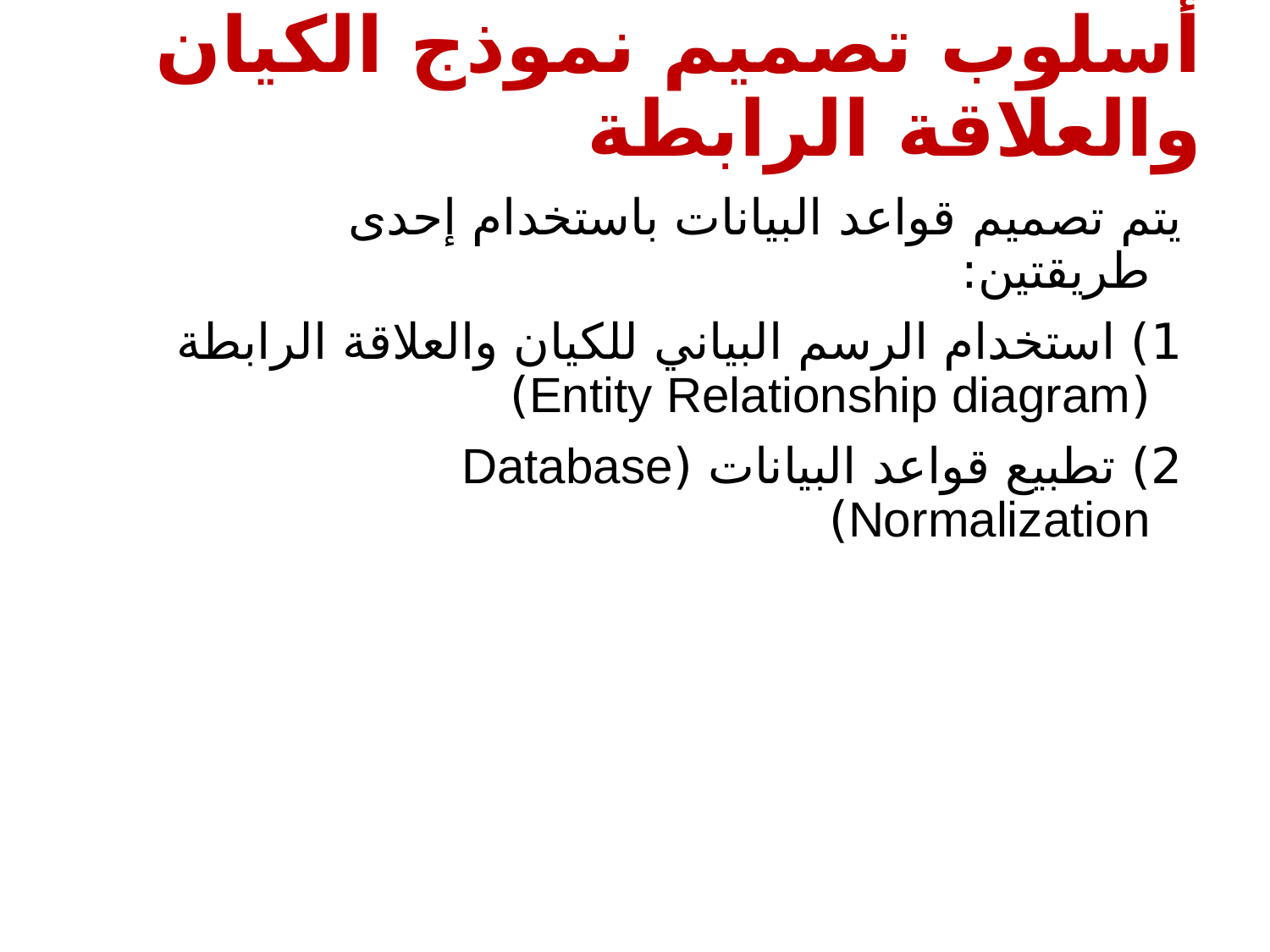

# أسلوب تصميم نموذج الكيان والعلاقة الرابطة
يتم تصميم قواعد البيانات باستخدام إحدى طريقتين:
1) استخدام الرسم البياني للكيان والعلاقة الرابطة (Entity Relationship diagram)
2) تطبيع قواعد البيانات (Database Normalization)